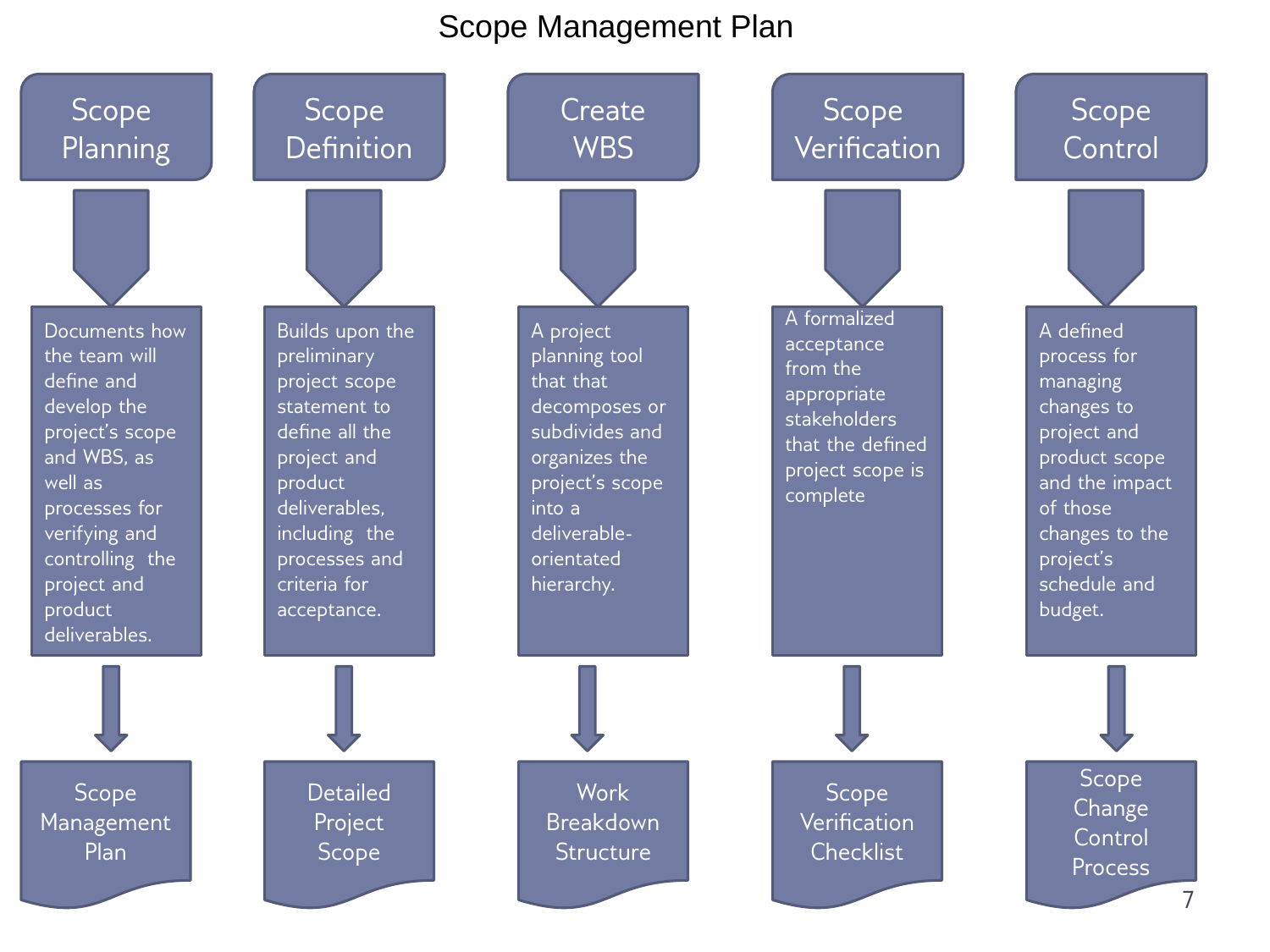

Scope Management Plan
Scope
Planning
Scope
Definition
Create
WBS
Scope
Verification
Scope
Control

Documents how the team will define and develop the project’s scope and WBS, as well as processes for verifying and controlling  the project and product deliverables.
Builds upon the preliminary project scope statement to define all the project and product deliverables,  including  the processes and criteria for acceptance.

A project planning tool that that  decomposes or subdivides and organizes the project’s scope into a deliverable-orientated hierarchy.

A formalized acceptance from the appropriate stakeholders that the defined project scope is complete

A defined process for managing changes to project and product scope and the impact of those changes to the project’s schedule and budget.

Scope
Management
Plan
Detailed
Project
Scope
Work
Breakdown
Structure
Scope
Verification
Checklist
Scope
Change Control
Process
7